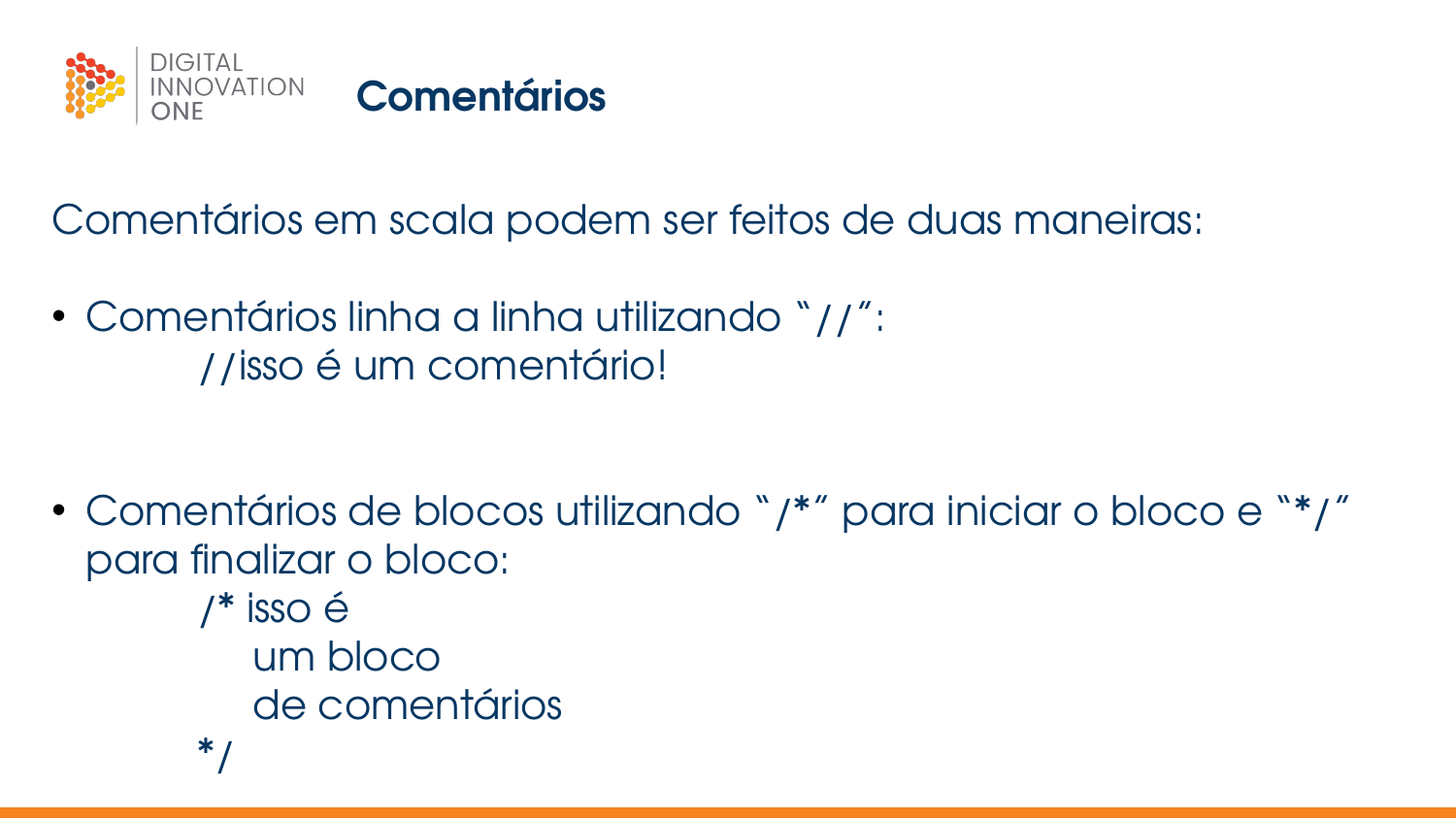

# Comentários
Comentários em scala podem ser feitos de duas maneiras:

Comentários linha a linha utilizando “//”:
	//isso é um comentário!

Comentários de blocos utilizando “/*” para iniciar o bloco e “*/” para finalizar o bloco:
	/* isso é
	     um bloco
	     de comentários
	*/